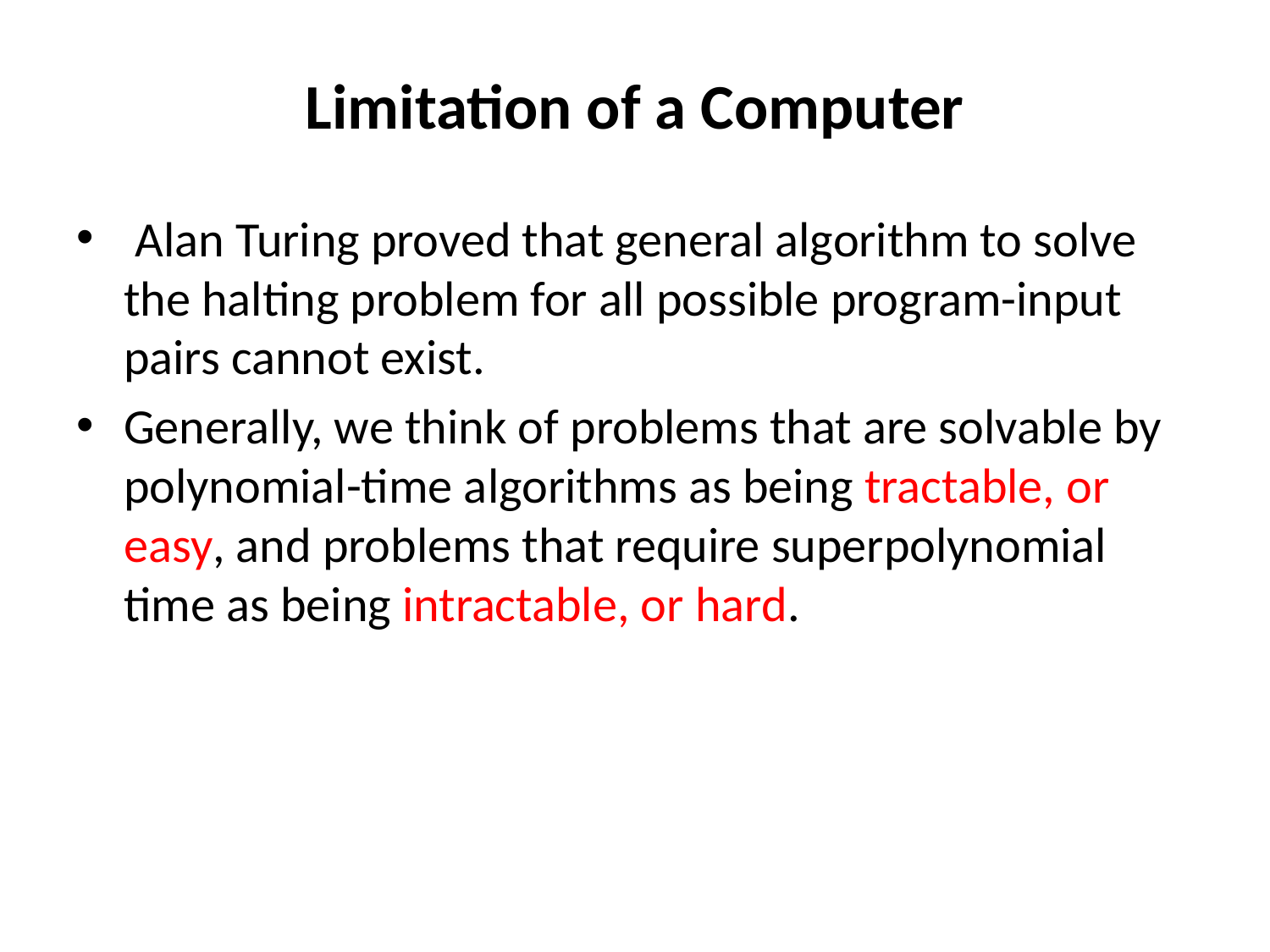

# Limitation of a Computer
 Alan Turing proved that general algorithm to solve the halting problem for all possible program-input pairs cannot exist.
Generally, we think of problems that are solvable by polynomial-time algorithms as being tractable, or easy, and problems that require superpolynomial time as being intractable, or hard.